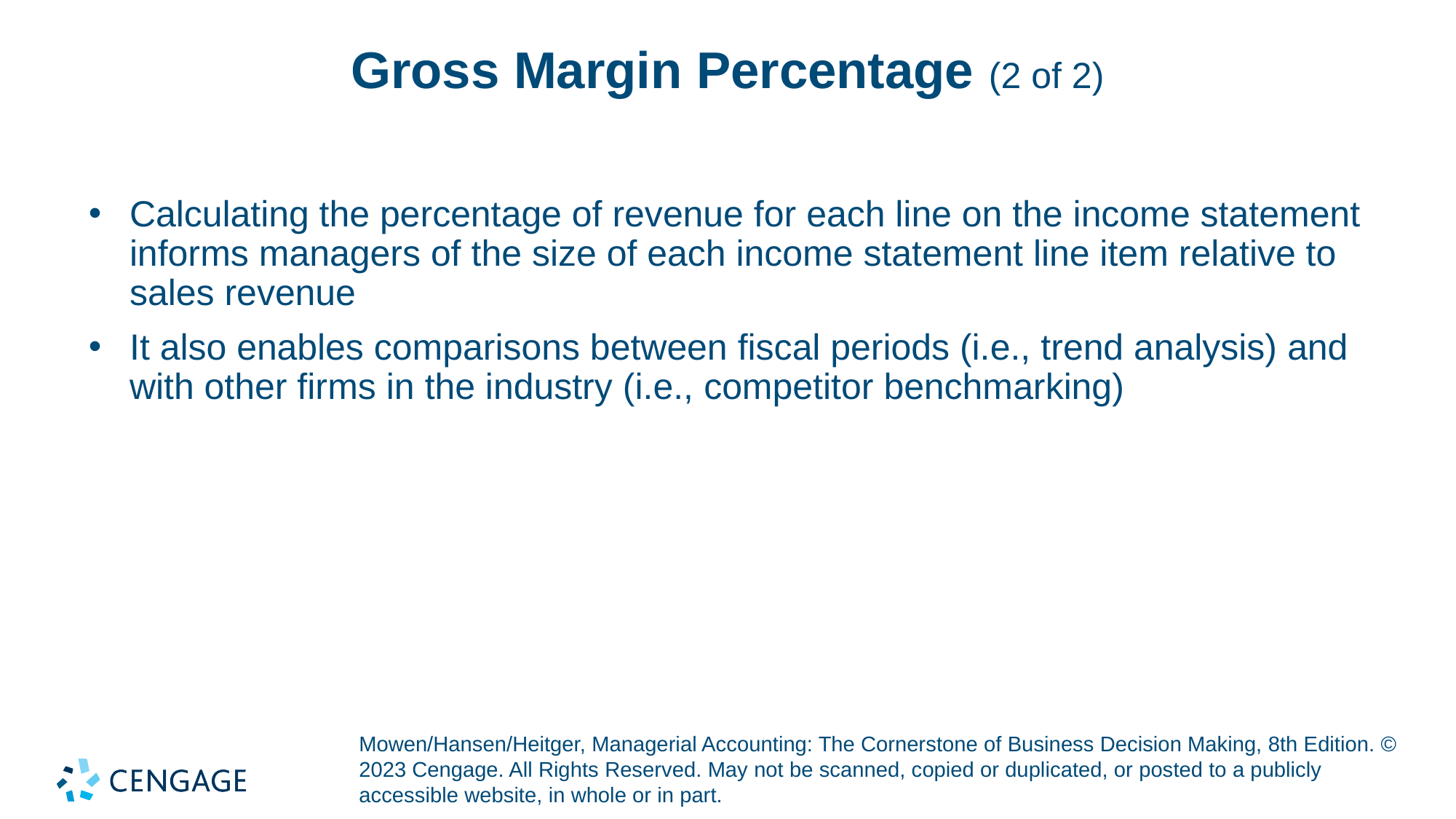

# Gross Margin Percentage (2 of 2)
Calculating the percentage of revenue for each line on the income statement informs managers of the size of each income statement line item relative to sales revenue
It also enables comparisons between fiscal periods (i.e., trend analysis) and with other firms in the industry (i.e., competitor benchmarking)